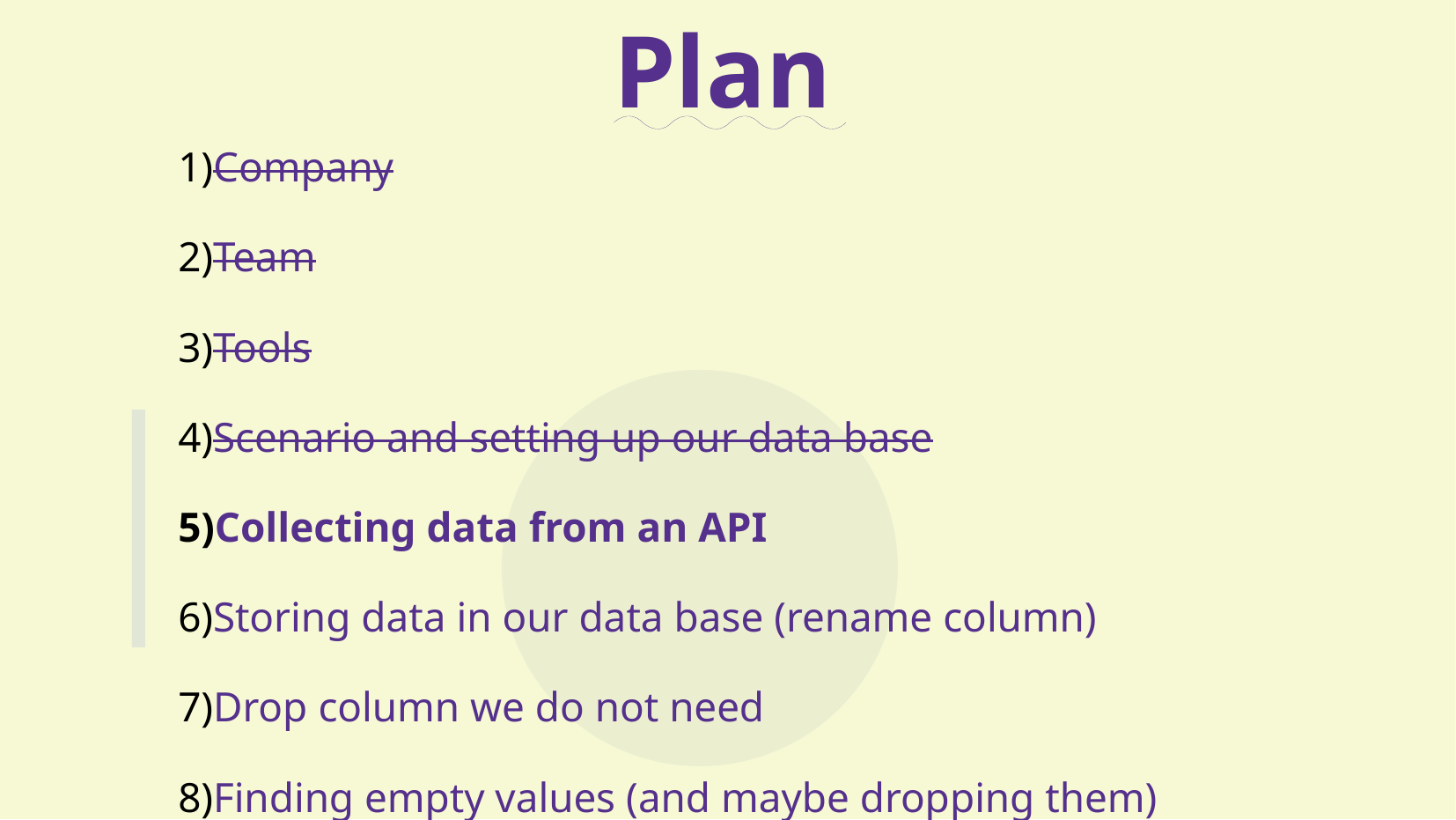

# Plan
Company
Team
Tools
Scenario and setting up our data base
Collecting data from an API
Storing data in our data base (rename column)
Drop column we do not need
Finding empty values (and maybe dropping them)